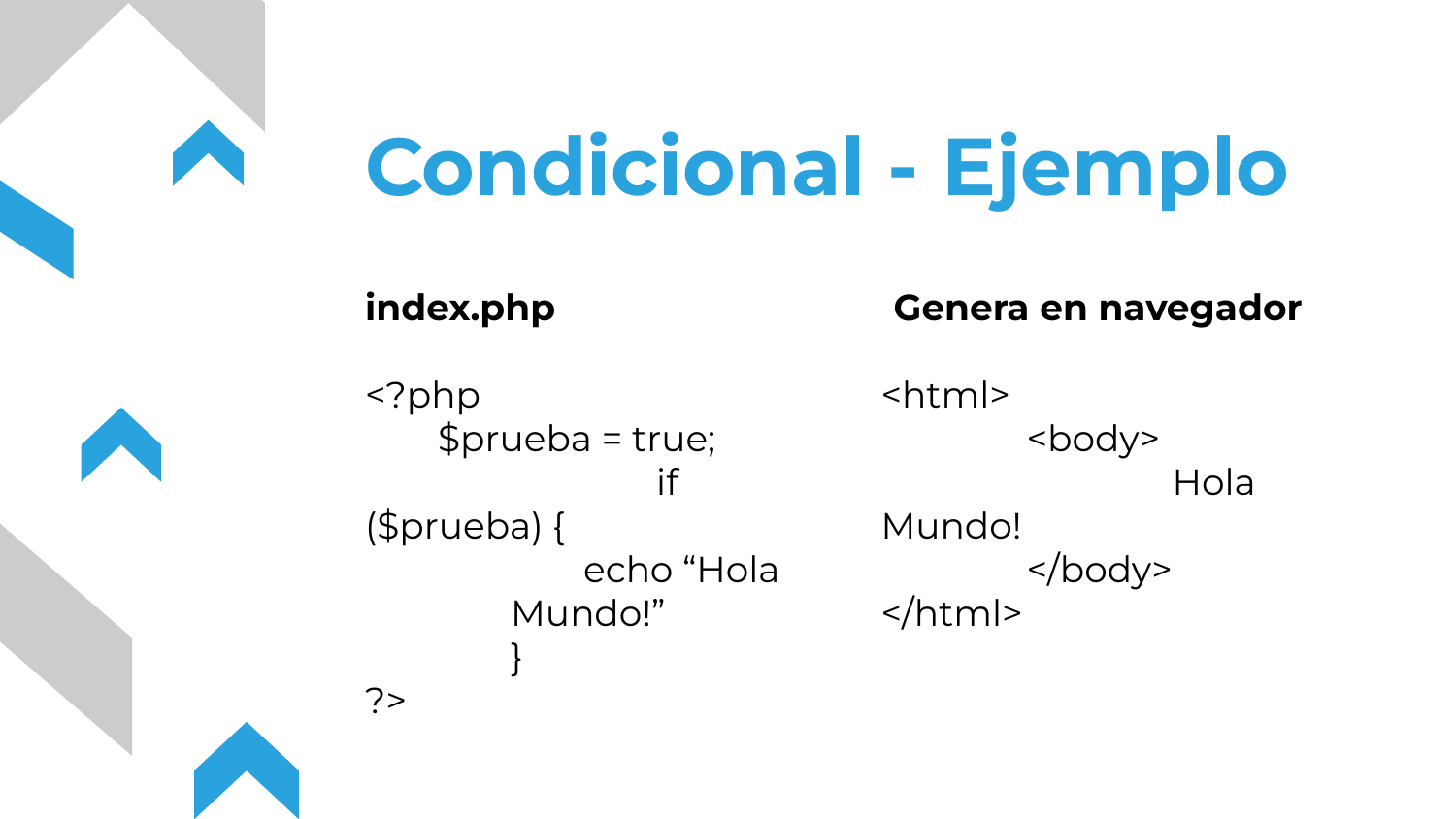

Condicional - Ejemplo

index.php

<?php
$prueba = true;
		if ($prueba) {
echo “Hola Mundo!”
}
?>
Genera en navegador

<html>
	<body>
		Hola Mundo!
	</body>
</html>